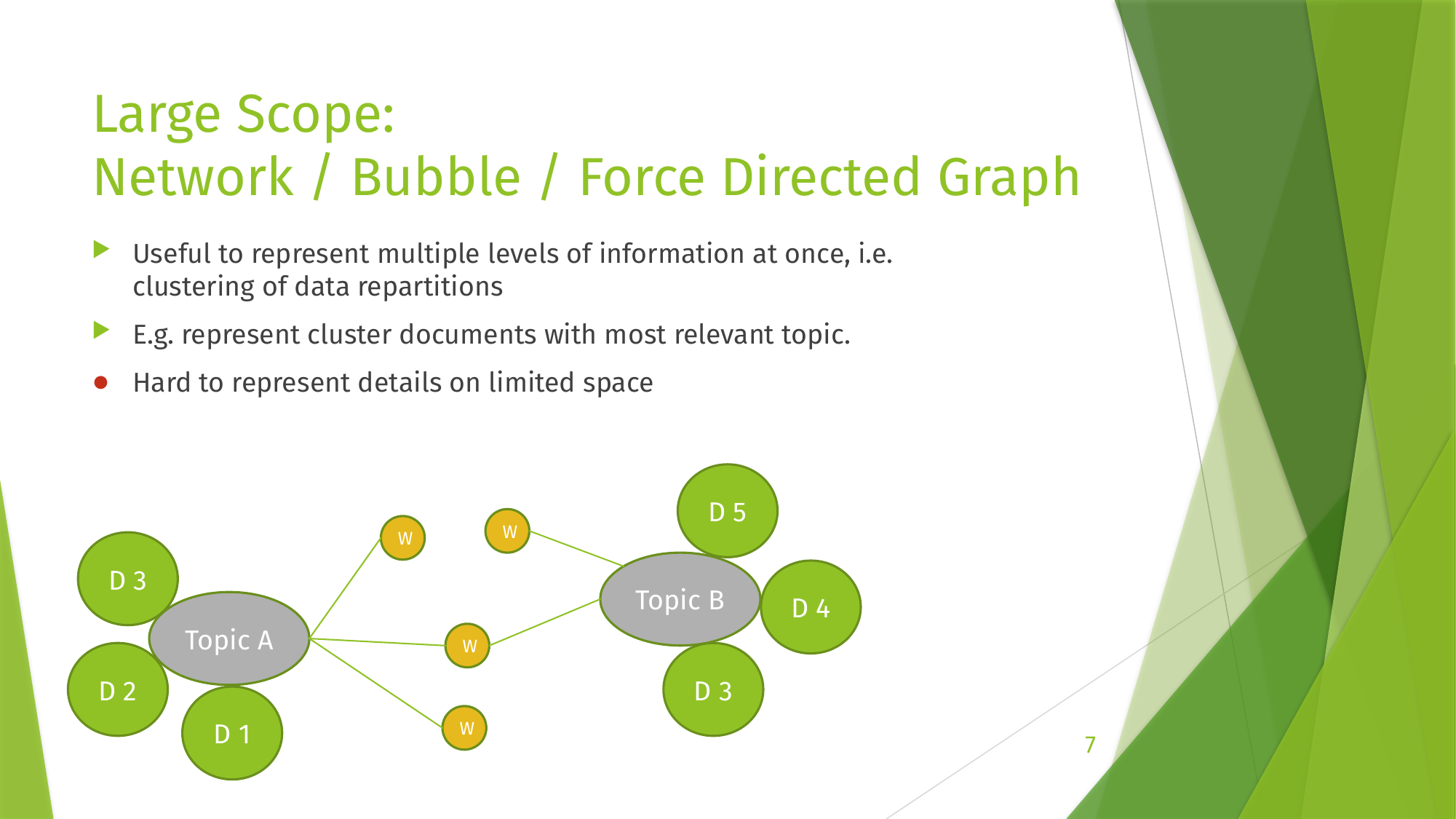

# Large Scope: Network / Bubble / Force Directed Graph
Useful to represent multiple levels of information at once, i.e. clustering of data repartitions
E.g. represent cluster documents with most relevant topic.
Hard to represent details on limited space

D 5
W
W
D 3
Topic B
D 4
Topic A
W
D 3
D 2
D 1
W
7